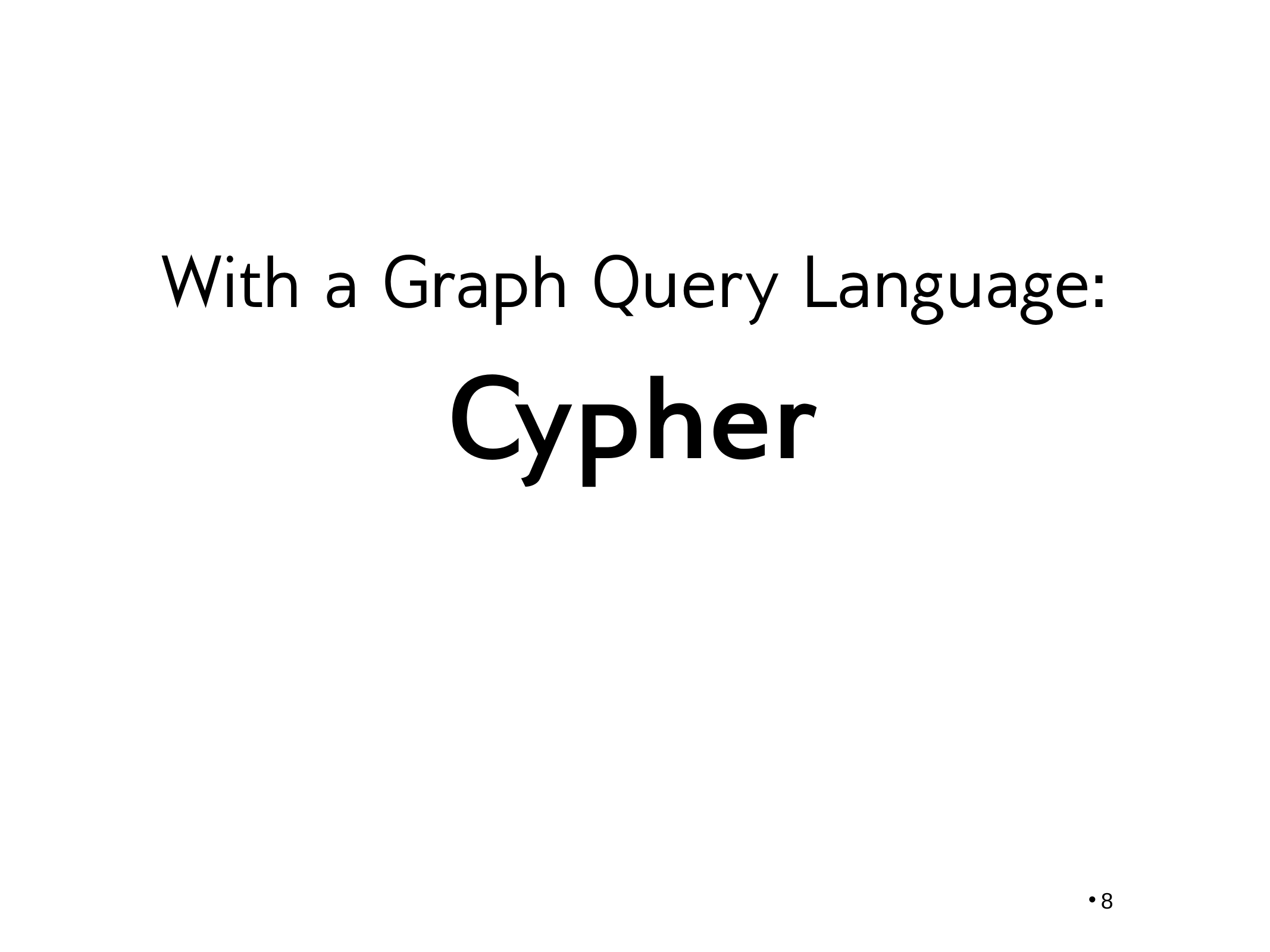

With a Graph Query Language:
Cypher
8